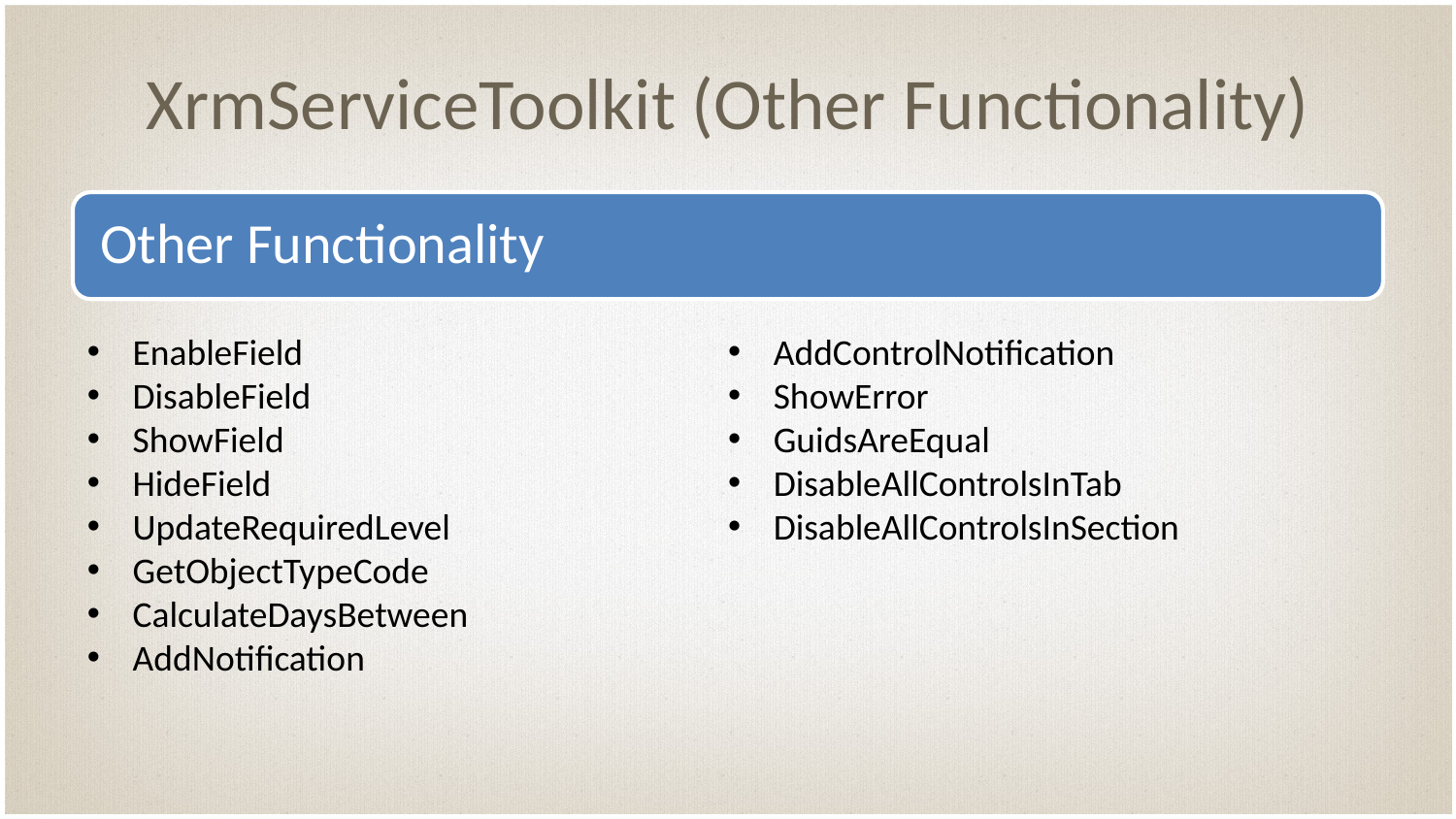

# XrmServiceToolkit (Other Functionality)
Other Functionality
EnableField
DisableField
ShowField
HideField
UpdateRequiredLevel
GetObjectTypeCode
CalculateDaysBetween
AddNotification
AddControlNotification
ShowError
GuidsAreEqual
DisableAllControlsInTab
DisableAllControlsInSection